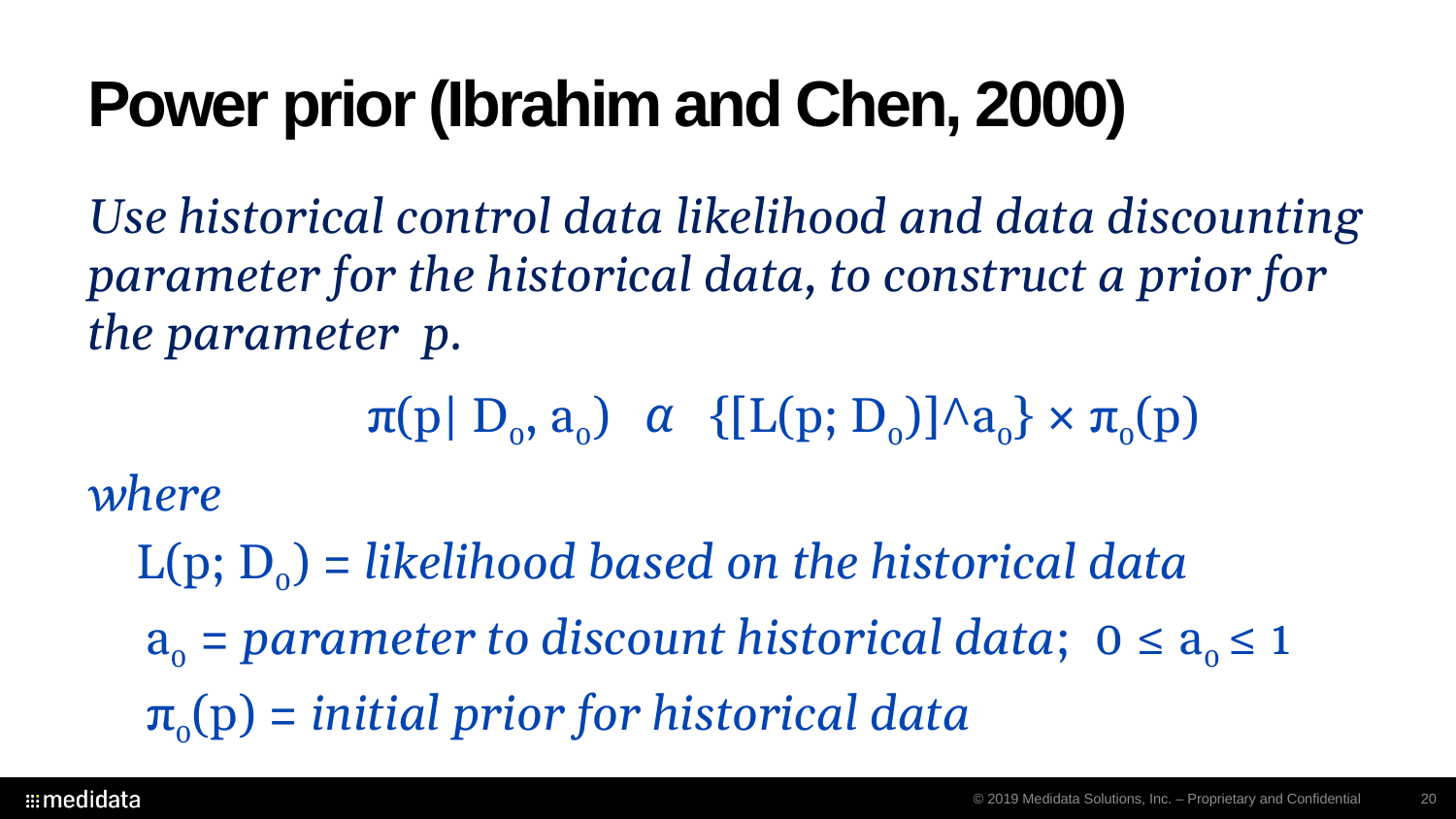

# Power prior (Ibrahim and Chen, 2000)
Use historical control data likelihood and data discounting parameter for the historical data, to construct a prior for the parameter  p.
                        π(p| D0, a0)   α   {[L(p; D0)]^a0} × π0(p)
where
     L(p; D0) = likelihood based on the historical data
     a0 = parameter to discount historical data;  0 ≤ a0 ≤ 1
     π0(p) = initial prior for historical data